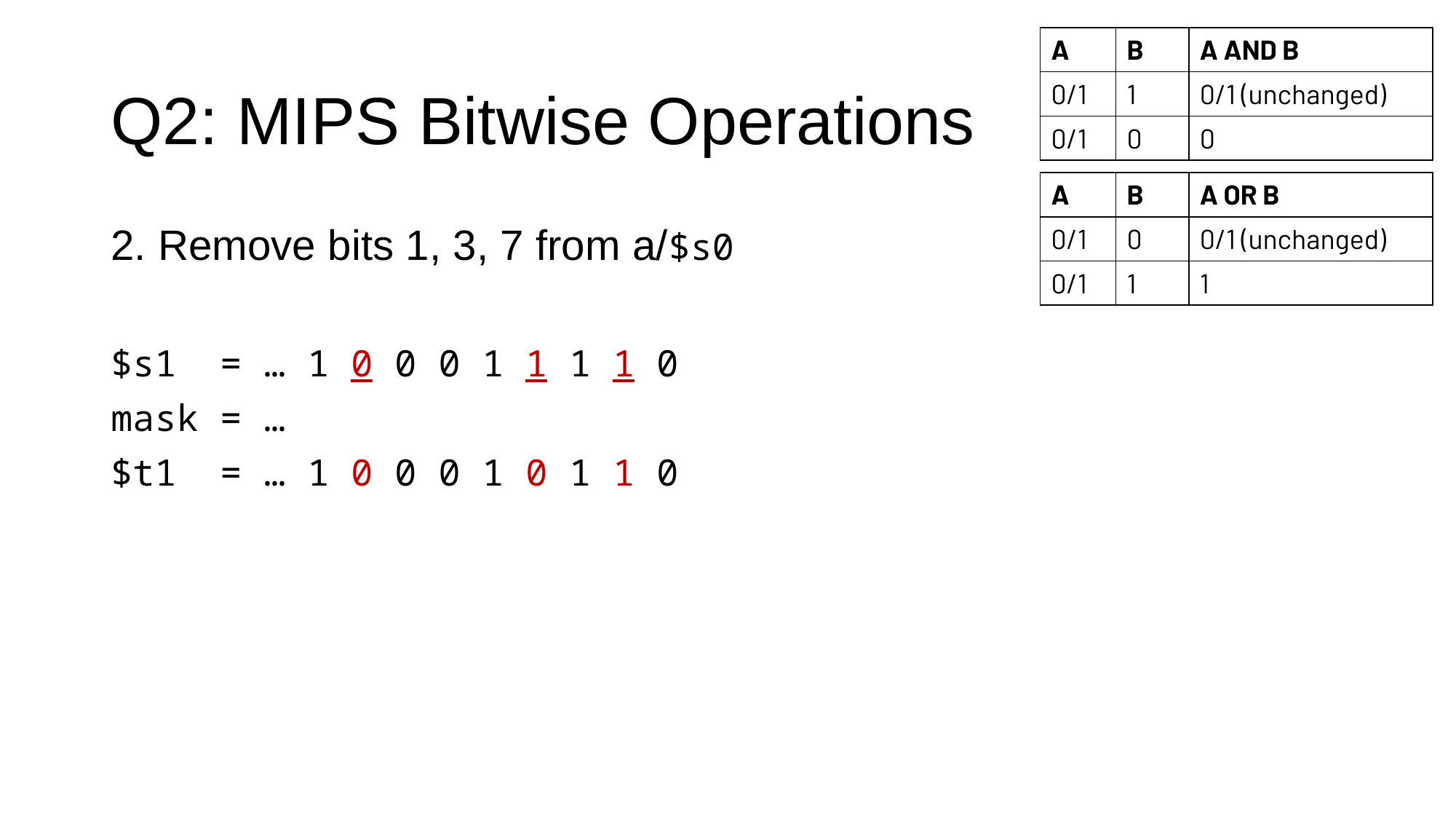

| A | B | A AND B |
| --- | --- | --- |
| 0/1 | 1 | 0/1 (unchanged) |
| 0/1 | 0 | 0 |
# Q2: MIPS Bitwise Operations
| A | B | A OR B |
| --- | --- | --- |
| 0/1 | 0 | 0/1 (unchanged) |
| 0/1 | 1 | 1 |
2. Remove bits 1, 3, 7 from a/$s0

$s1 	= … 1 0 0 0 1 1 1 1 0
mask	= …
$t1 	= … 1 0 0 0 1 0 1 1 0